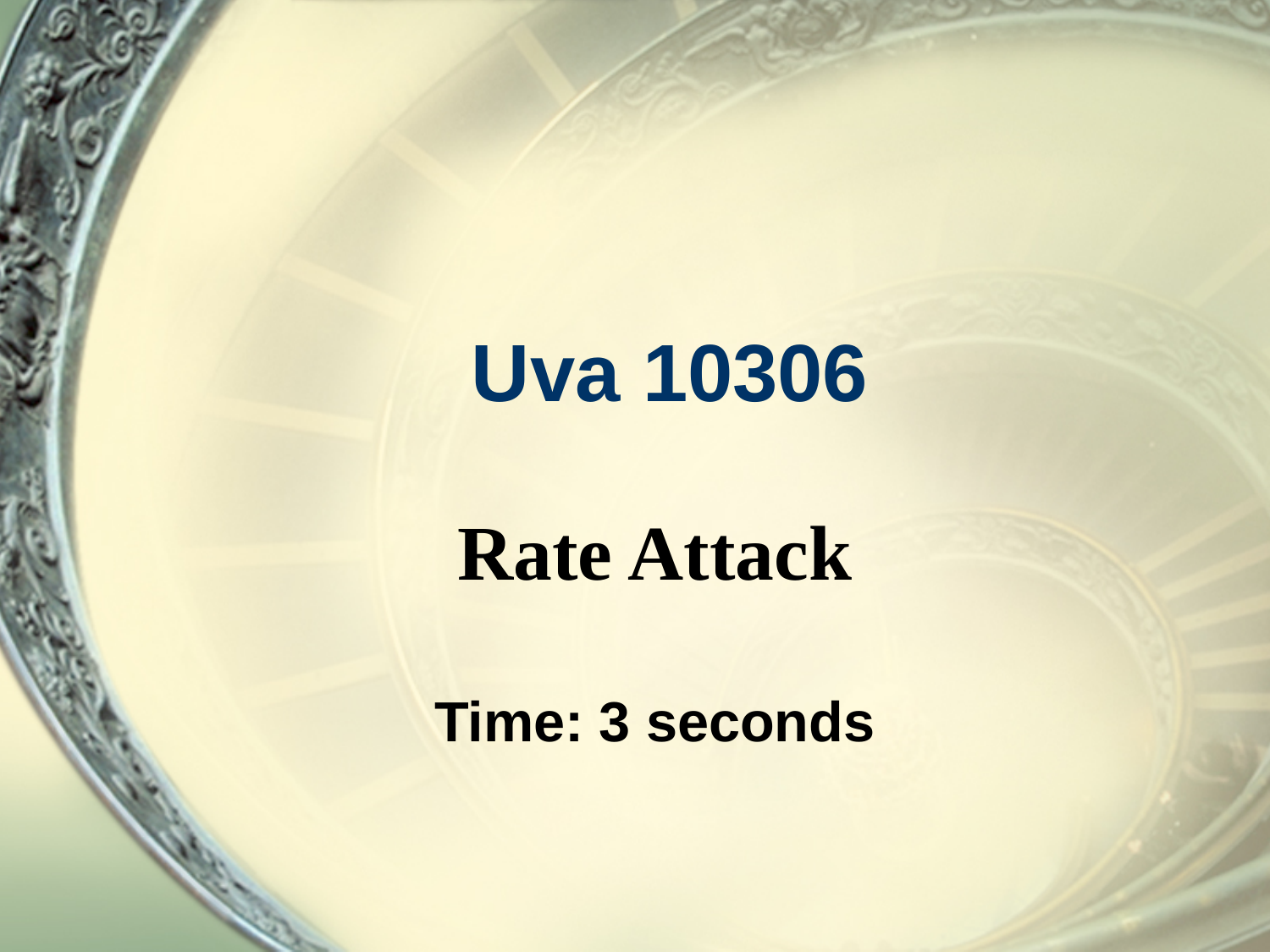

# Uva 10306
Rate Attack

Time: 3 seconds